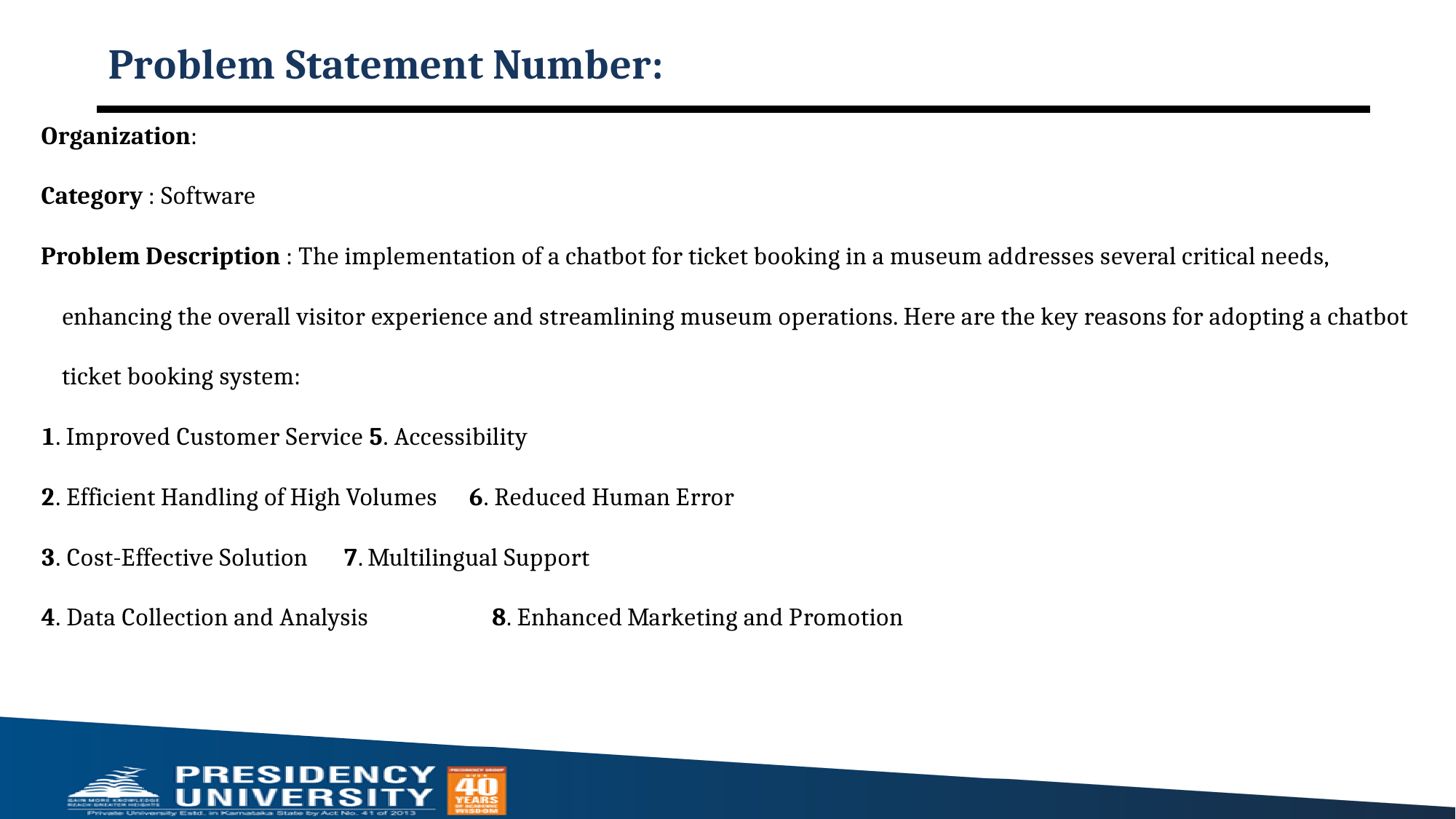

# Problem Statement Number:
Organization:
Category : Software
Problem Description : The implementation of a chatbot for ticket booking in a museum addresses several critical needs, enhancing the overall visitor experience and streamlining museum operations. Here are the key reasons for adopting a chatbot ticket booking system:
1. Improved Customer Service					 5. Accessibility
2. Efficient Handling of High Volumes 				 6. Reduced Human Error
3. Cost-Effective Solution 						 7. Multilingual Support
4. Data Collection and Analysis 				                   8. Enhanced Marketing and Promotion